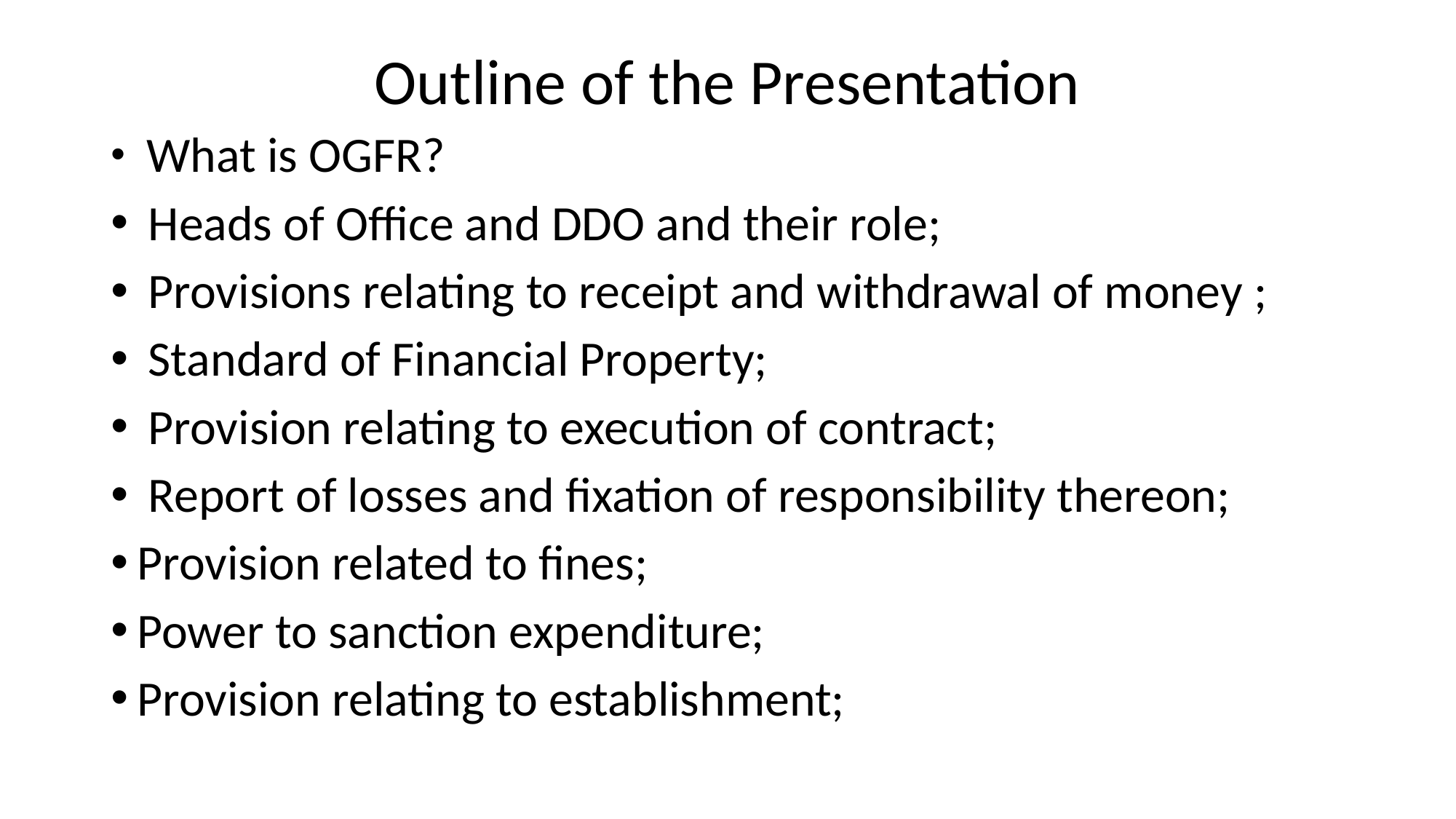

# Outline of the Presentation
 What is OGFR?
 Heads of Office and DDO and their role;
 Provisions relating to receipt and withdrawal of money ;
 Standard of Financial Property;
 Provision relating to execution of contract;
 Report of losses and fixation of responsibility thereon;
Provision related to fines;
Power to sanction expenditure;
Provision relating to establishment;